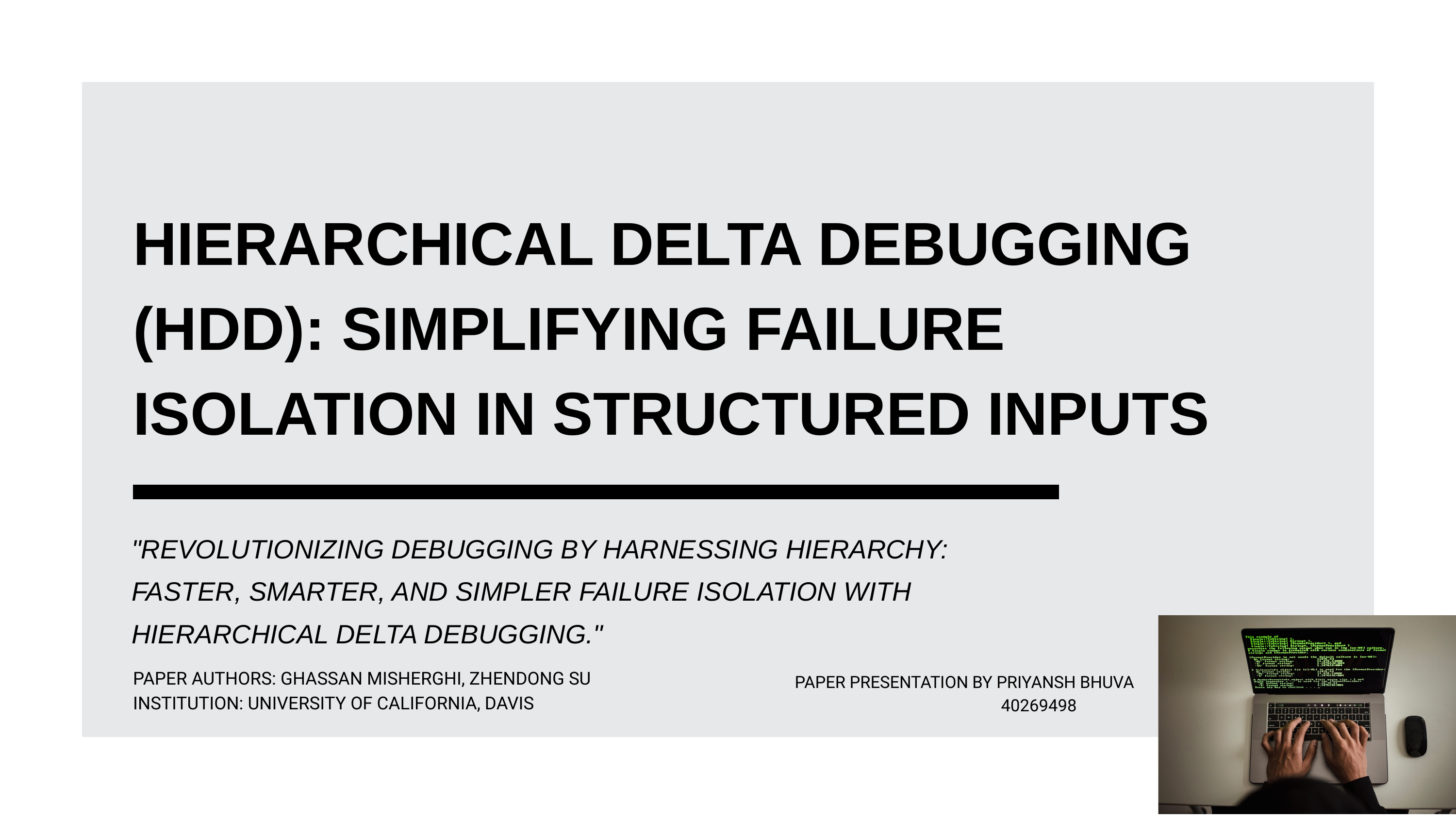

HIERARCHICAL DELTA DEBUGGING (HDD): SIMPLIFYING FAILURE ISOLATION IN STRUCTURED INPUTS

"REVOLUTIONIZING DEBUGGING BY HARNESSING HIERARCHY: FASTER, SMARTER, AND SIMPLER FAILURE ISOLATION WITH HIERARCHICAL DELTA DEBUGGING."

PAPER AUTHORS: GHASSAN MISHERGHI, ZHENDONG SU
INSTITUTION: UNIVERSITY OF CALIFORNIA, DAVIS

PAPER PRESENTATION BY PRIYANSH BHUVA
                                                  40269498